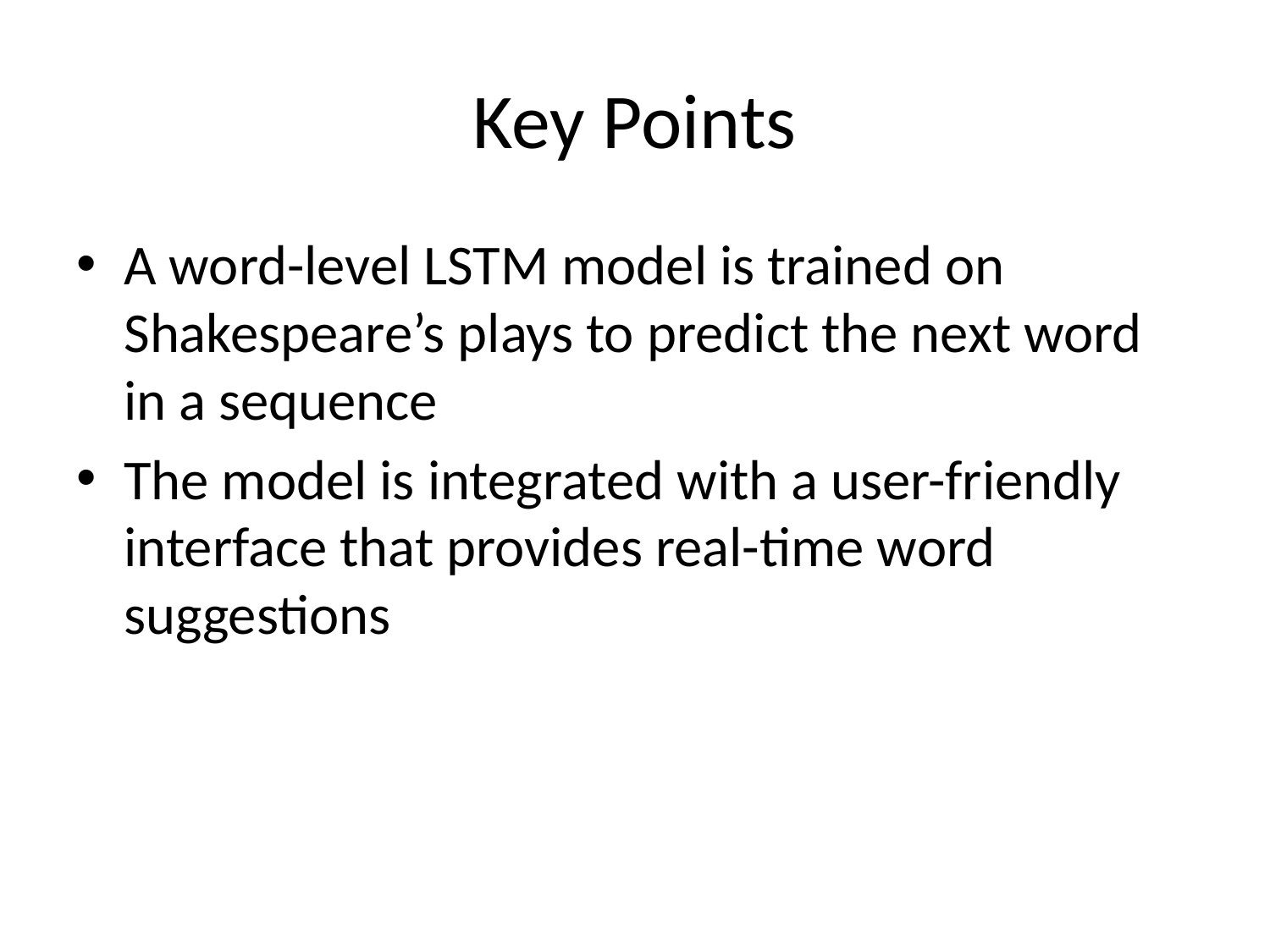

# Key Points
A word-level LSTM model is trained on Shakespeare’s plays to predict the next word in a sequence
The model is integrated with a user-friendly interface that provides real-time word suggestions